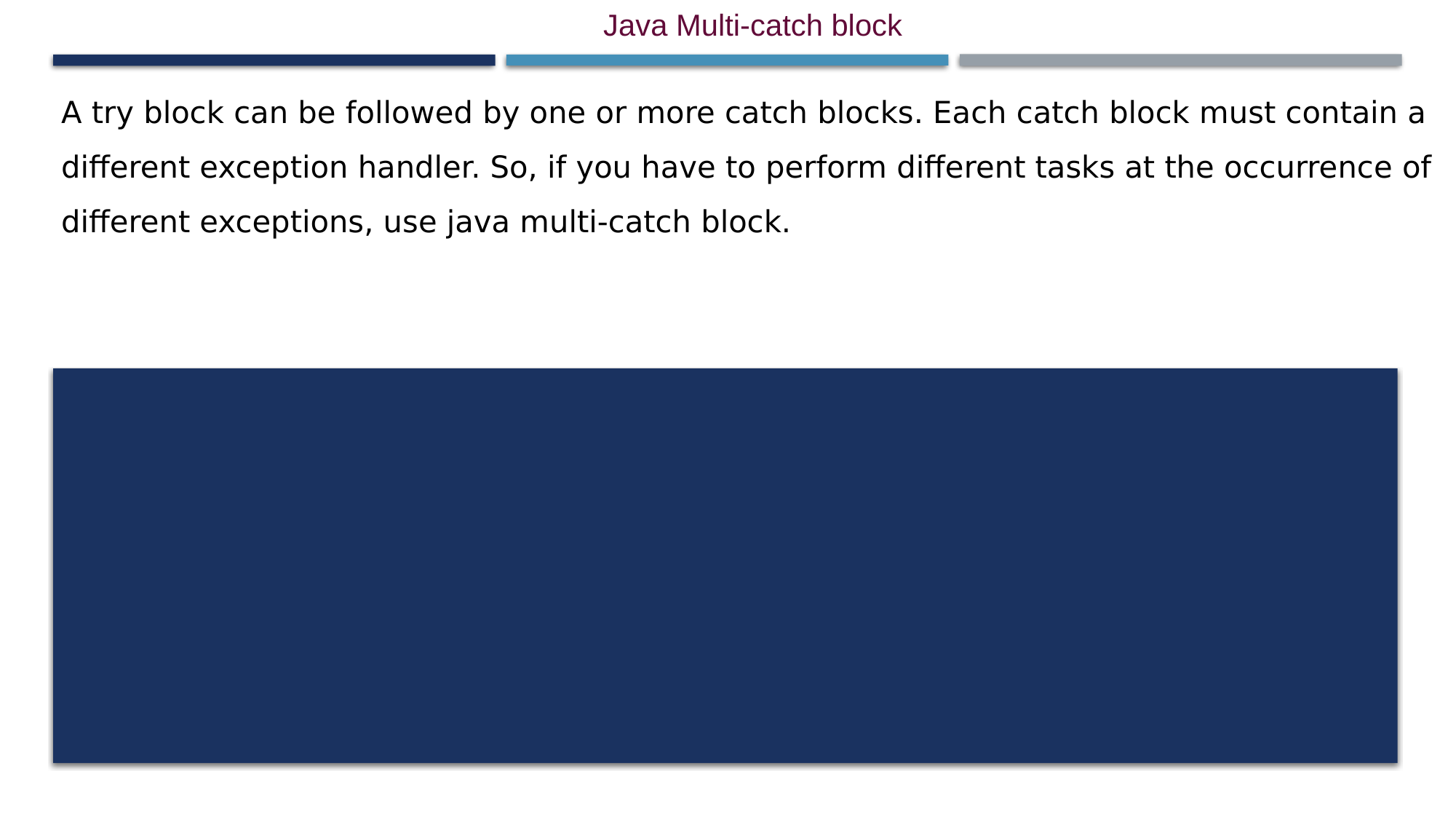

Java Multi-catch block

A try block can be followed by one or more catch blocks. Each catch block must contain a different exception handler. So, if you have to perform different tasks at the occurrence of different exceptions, use java multi-catch block.